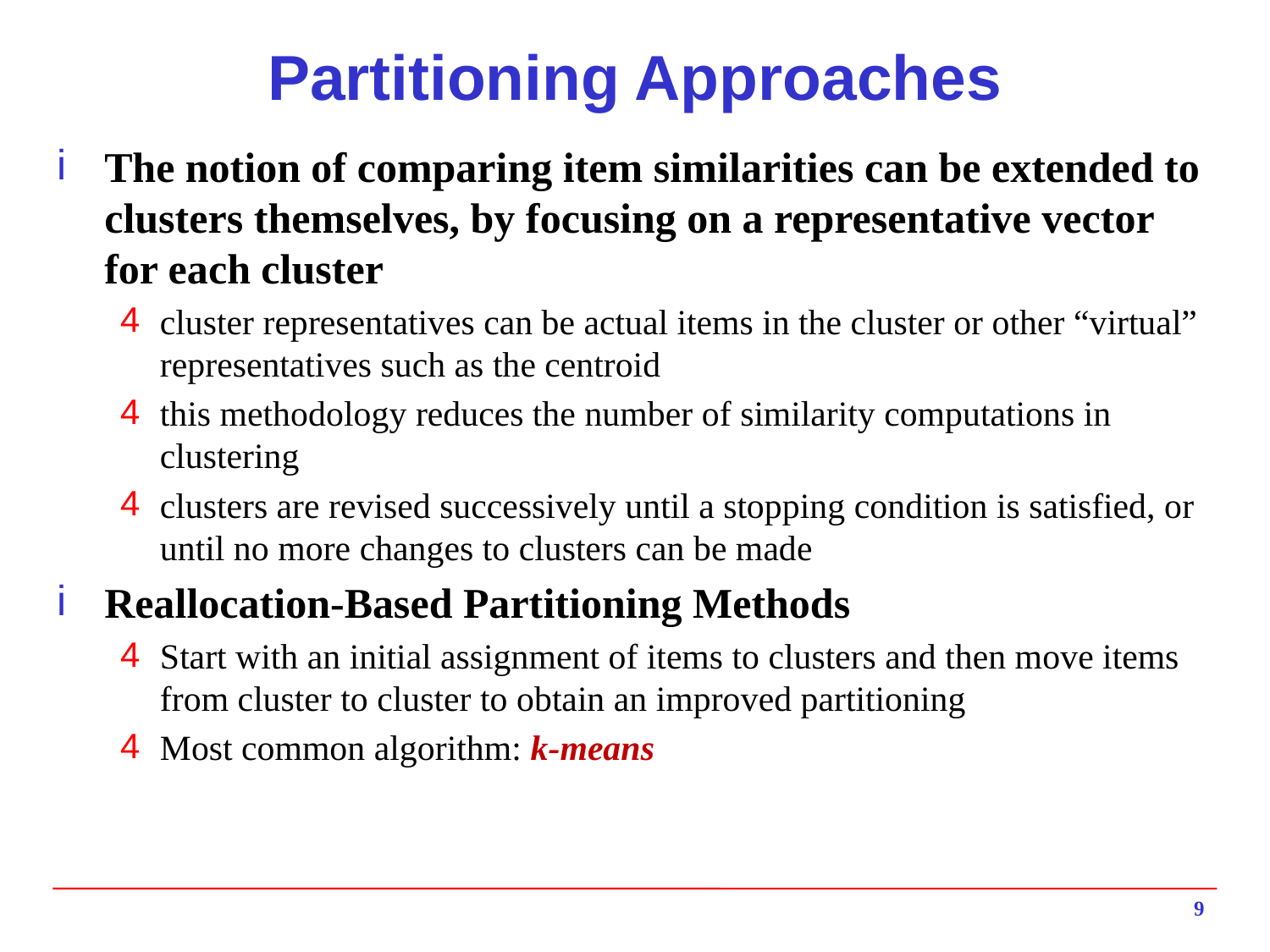

# Partitioning Approaches
The notion of comparing item similarities can be extended to clusters themselves, by focusing on a representative vector for each cluster
cluster representatives can be actual items in the cluster or other “virtual” representatives such as the centroid
this methodology reduces the number of similarity computations in clustering
clusters are revised successively until a stopping condition is satisfied, or until no more changes to clusters can be made
Reallocation-Based Partitioning Methods
Start with an initial assignment of items to clusters and then move items from cluster to cluster to obtain an improved partitioning
Most common algorithm: k-means
9